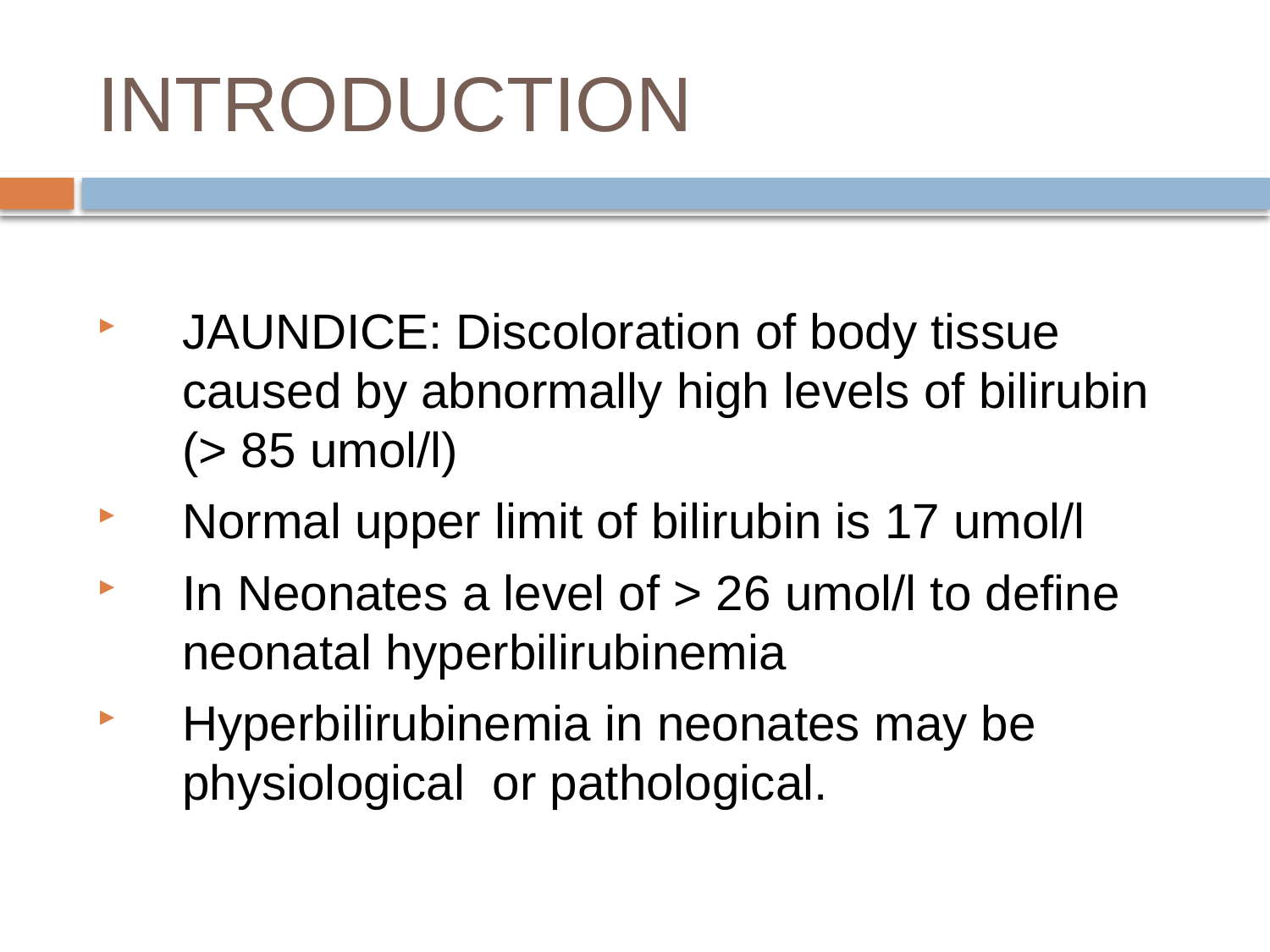

# INTRODUCTION

JAUNDICE: Discoloration of body tissue caused by abnormally high levels of bilirubin (> 85 umol/l)
Normal upper limit of bilirubin is 17 umol/l
In Neonates a level of > 26 umol/l to define neonatal hyperbilirubinemia
Hyperbilirubinemia in neonates may be physiological  or pathological.